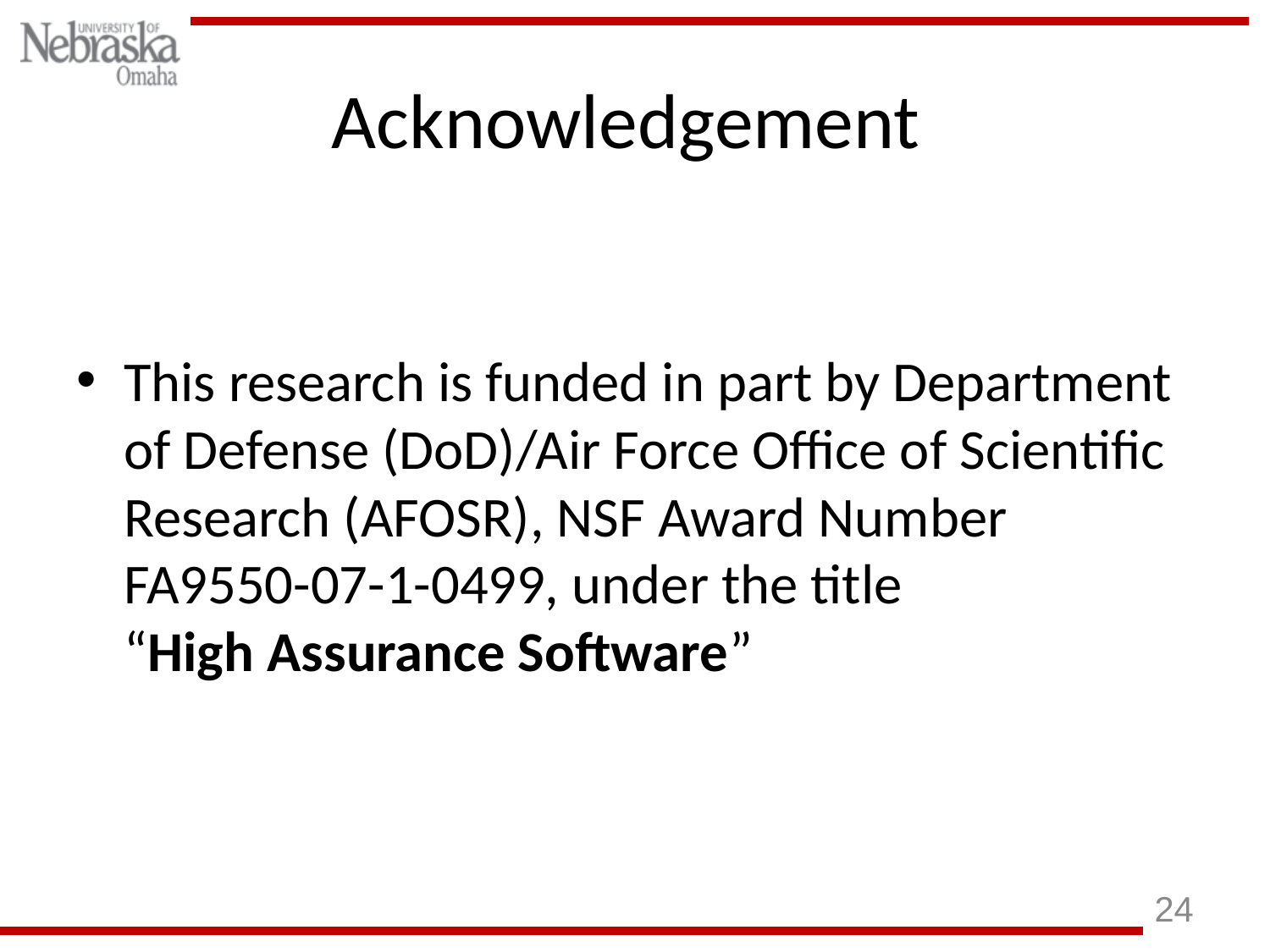

# Acknowledgement
This research is funded in part by Department of Defense (DoD)/Air Force Office of Scientific Research (AFOSR), NSF Award Number FA9550-07-1-0499, under the title
“High Assurance Software”
24